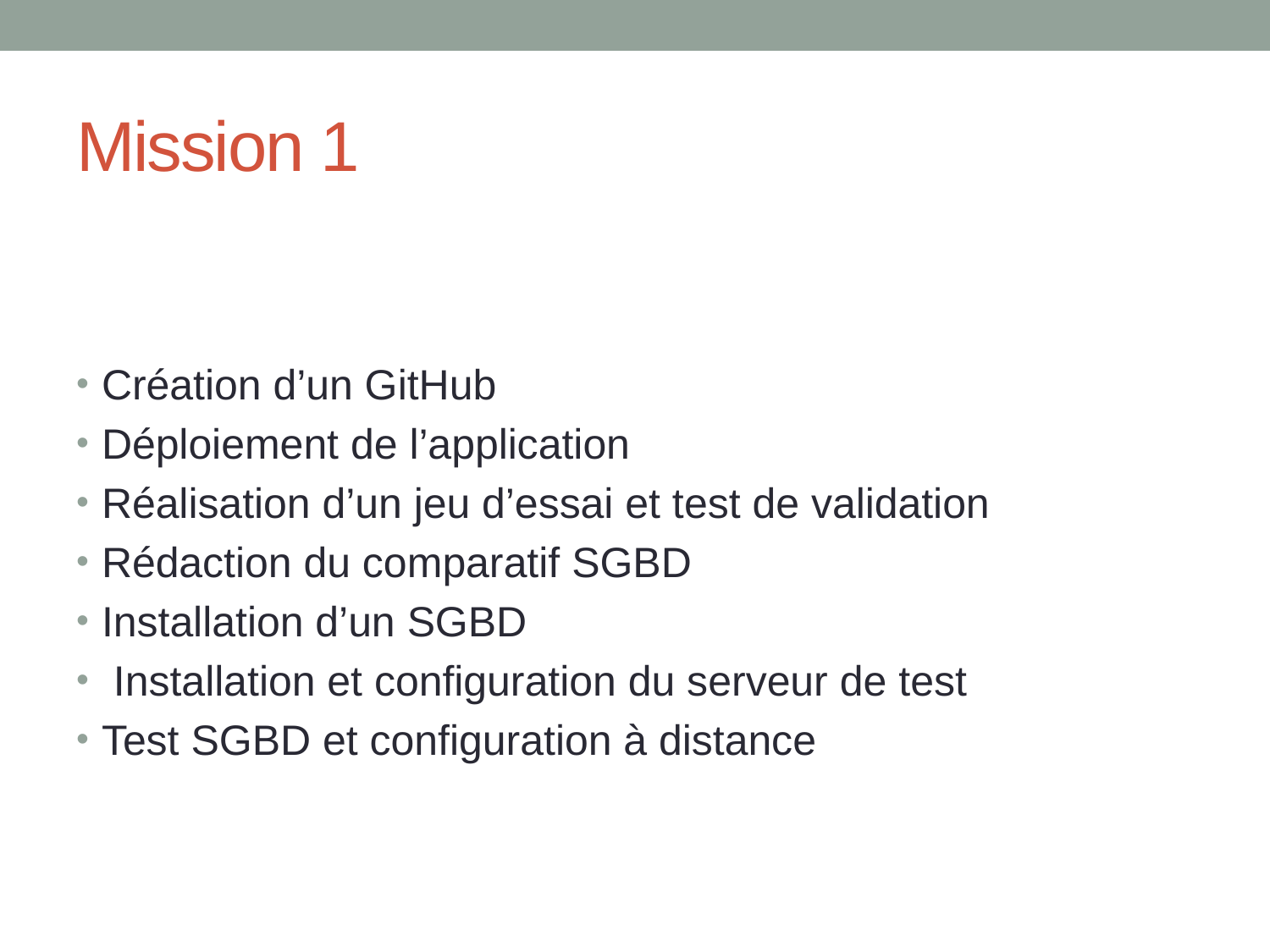

# Mission 1
Création d’un GitHub
Déploiement de l’application
Réalisation d’un jeu d’essai et test de validation
Rédaction du comparatif SGBD
Installation d’un SGBD
 Installation et configuration du serveur de test
Test SGBD et configuration à distance